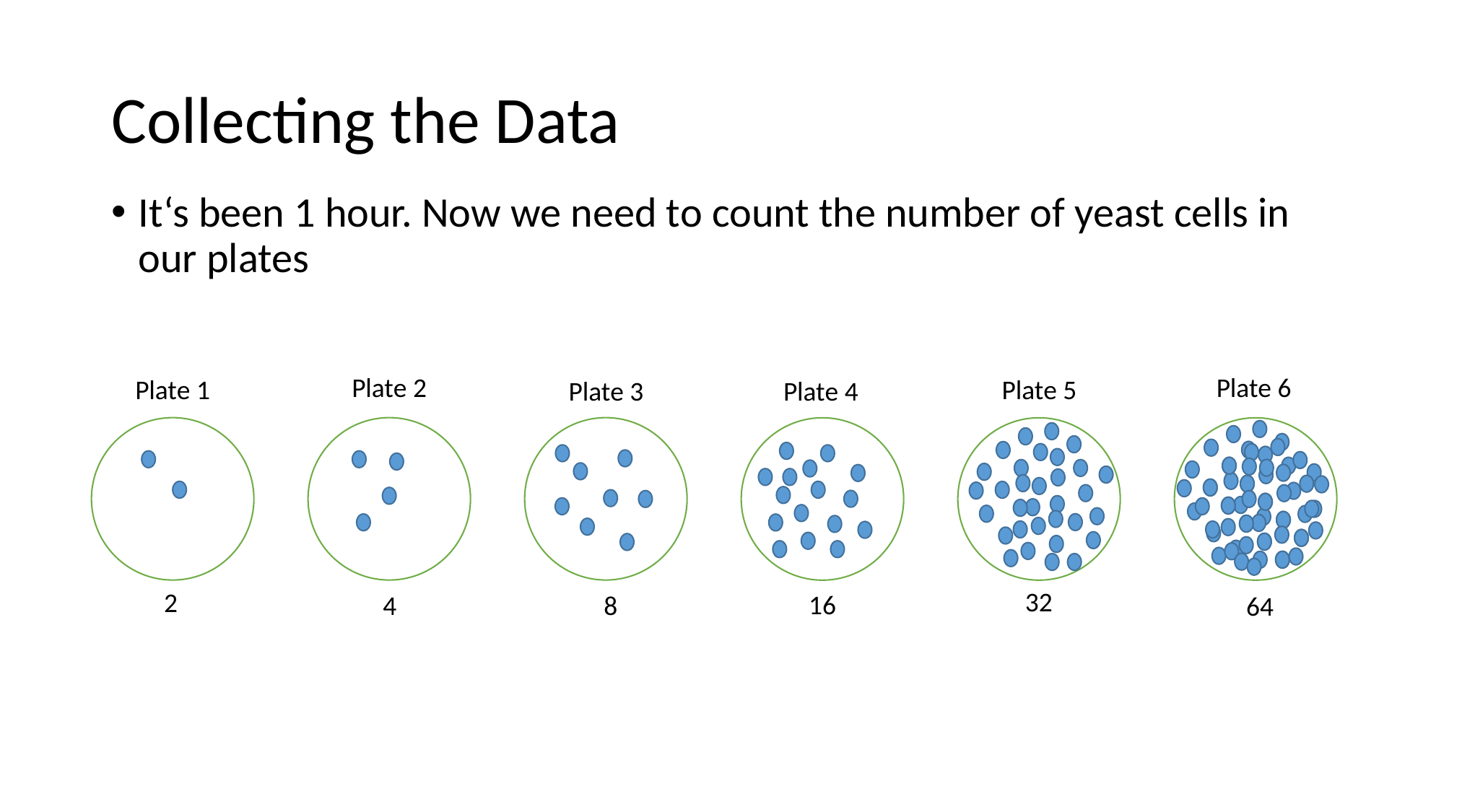

# Collecting the Data
It‘s been 1 hour. Now we need to count the number of yeast cells in our plates
Plate 2
Plate 6
Plate 1
Plate 5
Plate 3
Plate 4

16

32
2
8
4
64